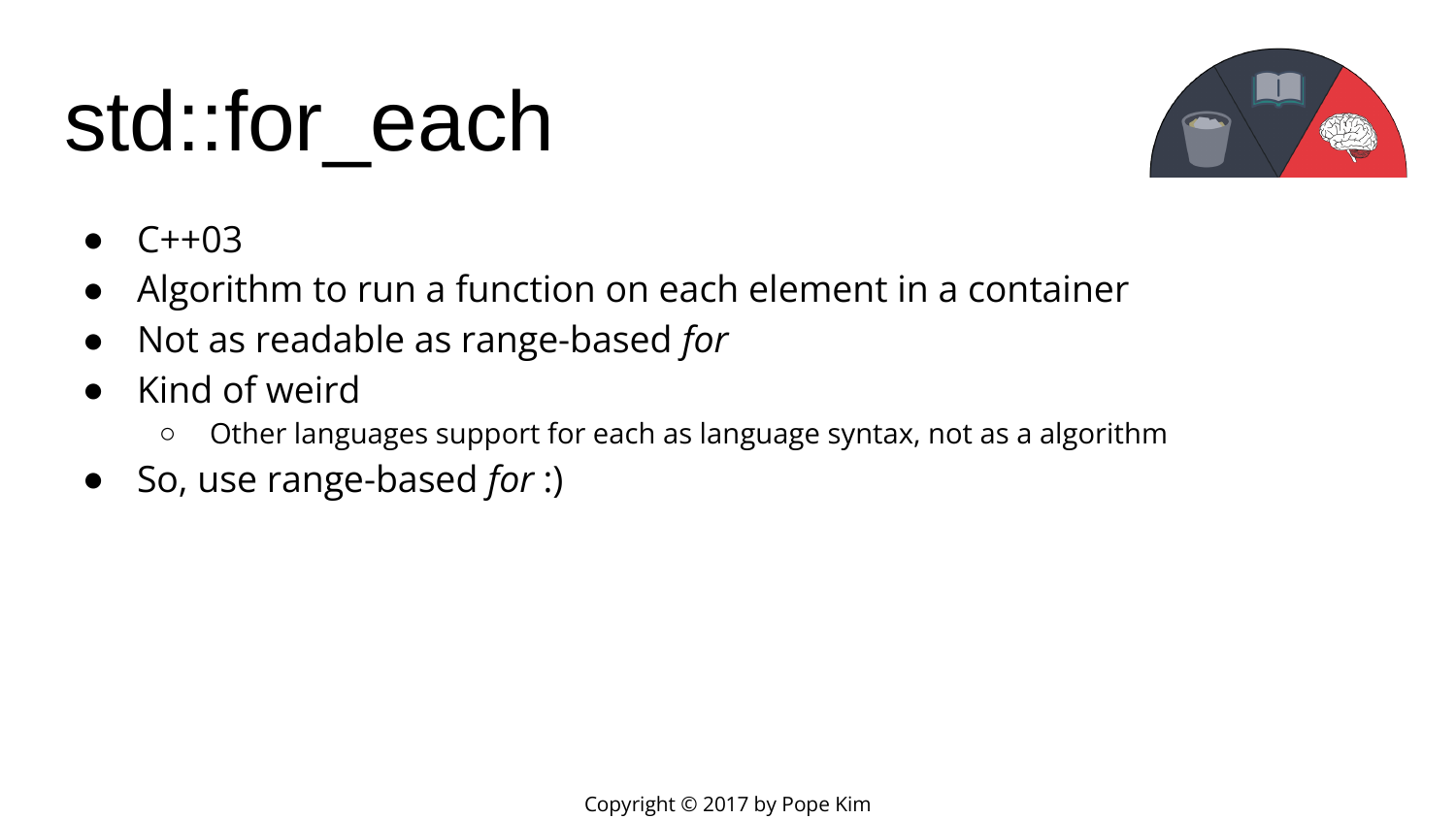

# std::for_each
C++03
Algorithm to run a function on each element in a container
Not as readable as range-based for
Kind of weird
Other languages support for each as language syntax, not as a algorithm
So, use range-based for :)